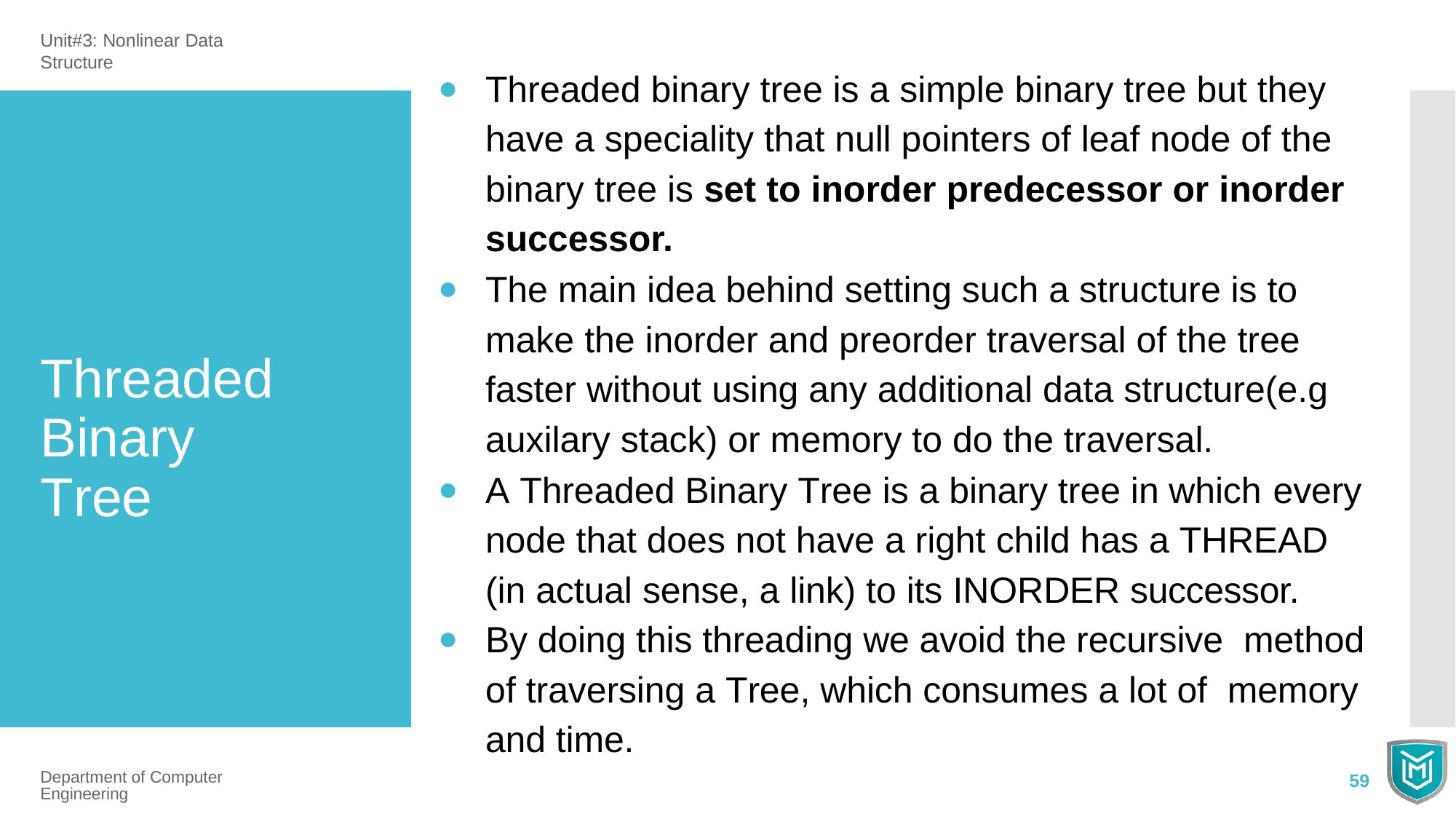

Unit#3: Nonlinear Data Structure
Threaded binary tree is a simple binary tree but they have a speciality that null pointers of leaf node of the binary tree is set to inorder predecessor or inorder successor.
The main idea behind setting such a structure is to make the inorder and preorder traversal of the tree faster without using any additional data structure(e.g auxilary stack) or memory to do the traversal.
A Threaded Binary Tree is a binary tree in which every  node that does not have a right child has a THREAD  (in actual sense, a link) to its INORDER successor.
By doing this threading we avoid the recursive  method of traversing a Tree, which consumes a lot of  memory and time.
Threaded  Binary Tree
Department of Computer Engineering
59